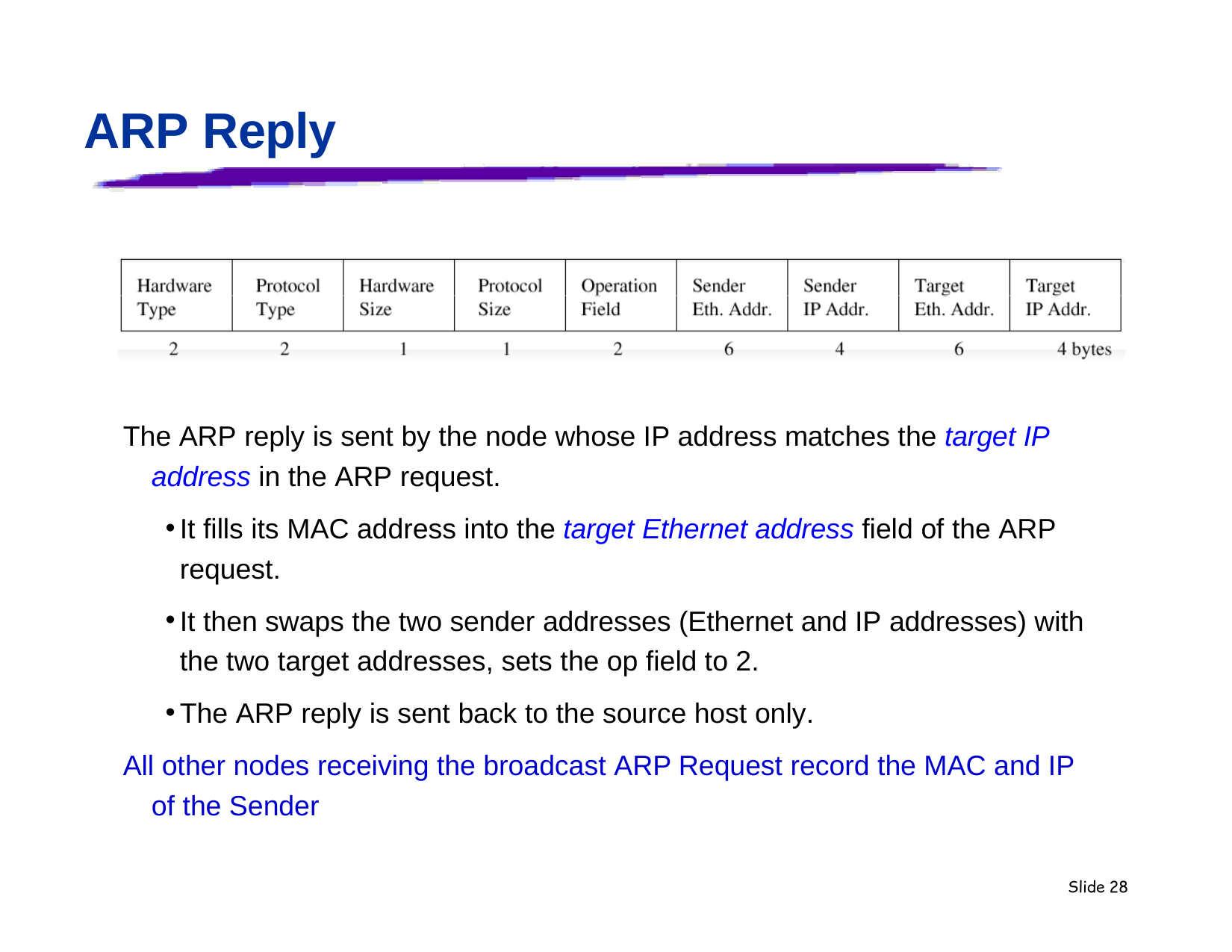

# ARP Reply

The ARP reply is sent by the node whose IP address matches the target IP address in the ARP request.
It fills its MAC address into the target Ethernet address field of the ARP request.
It then swaps the two sender addresses (Ethernet and IP addresses) with the two target addresses, sets the op field to 2.
The ARP reply is sent back to the source host only.
All other nodes receiving the broadcast ARP Request record the MAC and IP of the Sender

Slide 28